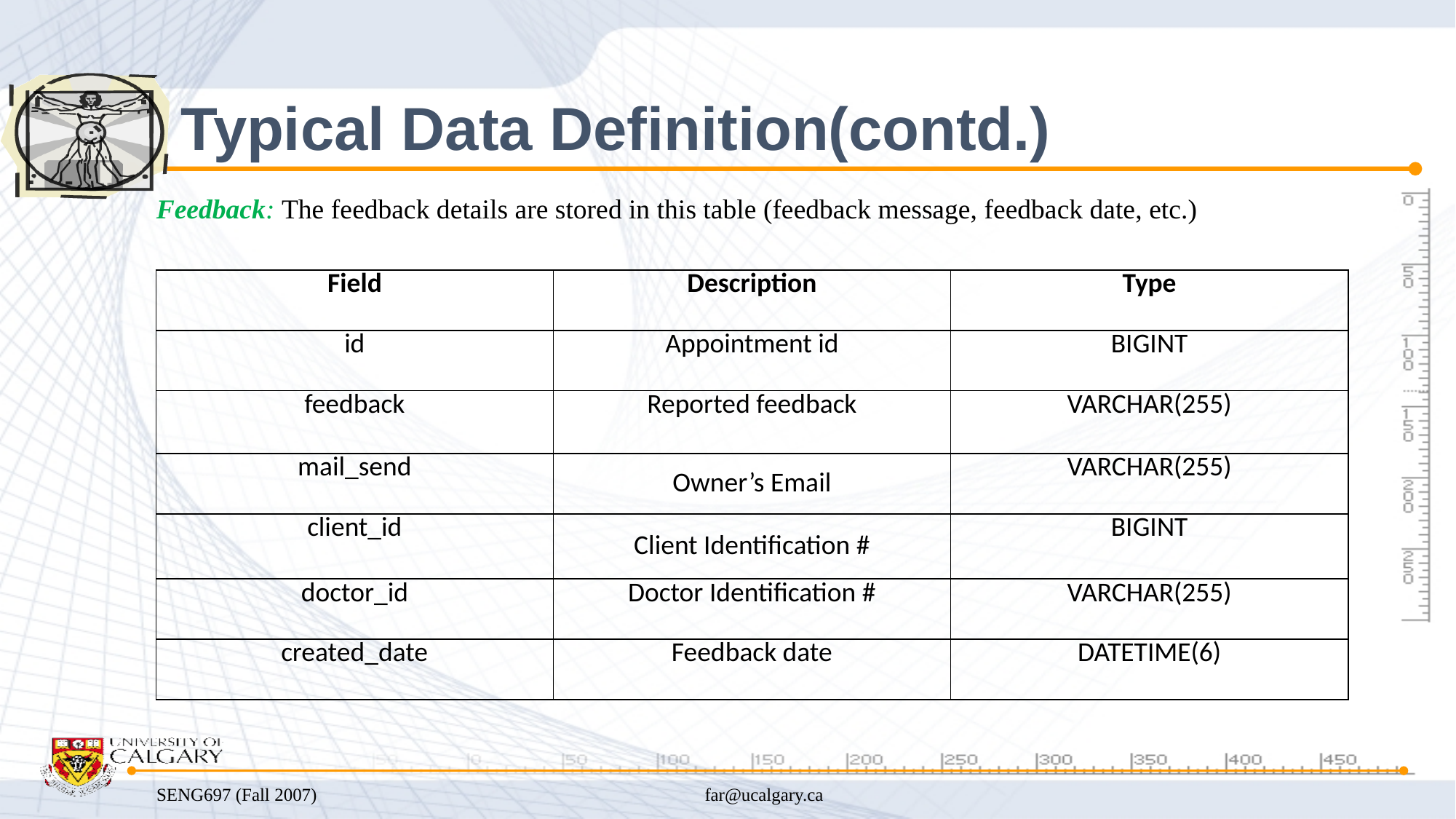

# Typical Data Definition(contd.)
Feedback: The feedback details are stored in this table (feedback message, feedback date, etc.)
| Field | Description | Type |
| --- | --- | --- |
| id | Appointment id | BIGINT |
| feedback | Reported feedback | VARCHAR(255) |
| mail\_send | Owner’s Email | VARCHAR(255) |
| client\_id | Client Identification # | BIGINT |
| doctor\_id | Doctor Identification # | VARCHAR(255) |
| created\_date | Feedback date | DATETIME(6) |
SENG697 (Fall 2007)
far@ucalgary.ca
45